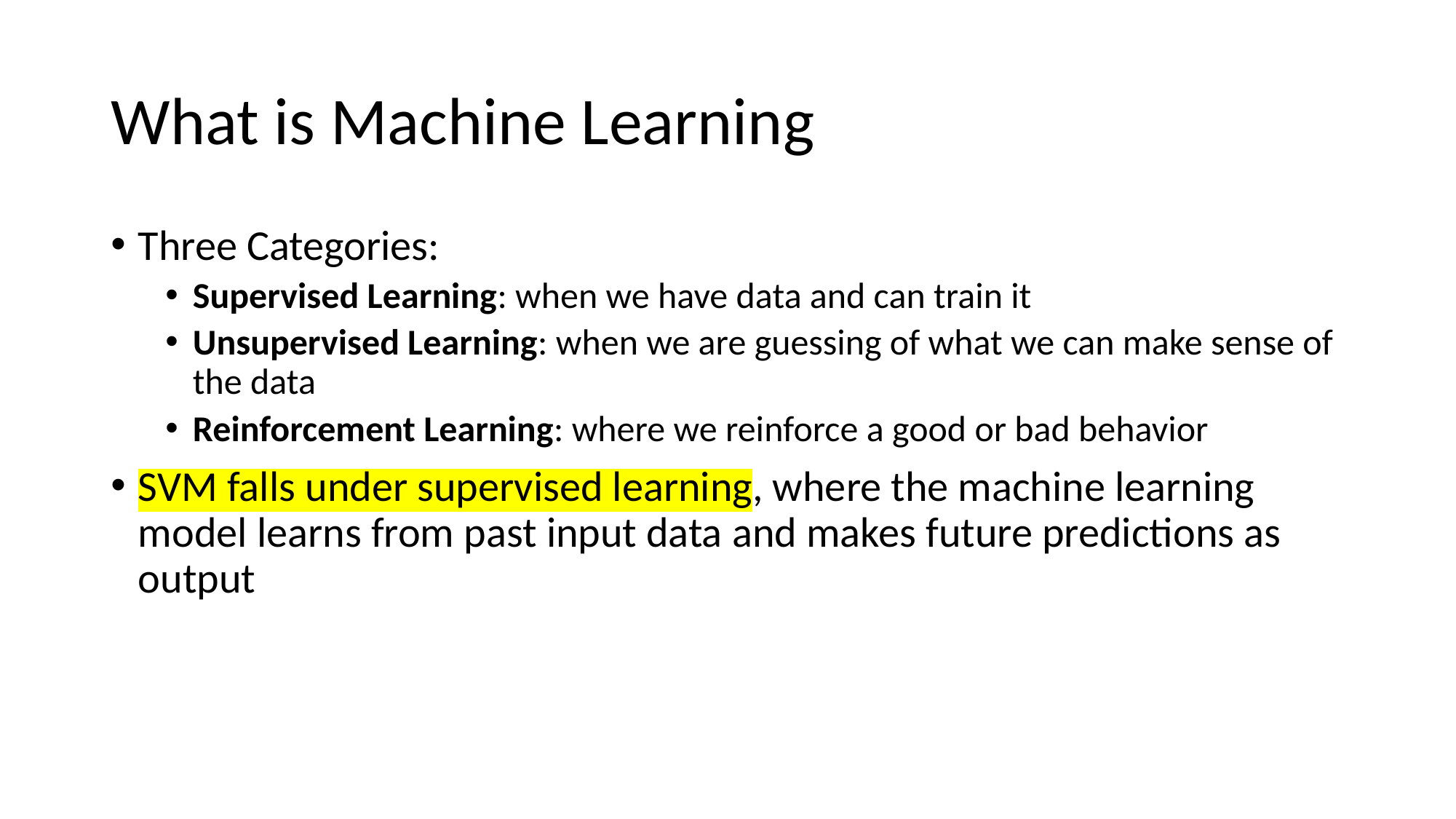

# What is Machine Learning
Three Categories:
Supervised Learning: when we have data and can train it
Unsupervised Learning: when we are guessing of what we can make sense of the data
Reinforcement Learning: where we reinforce a good or bad behavior
SVM falls under supervised learning, where the machine learning model learns from past input data and makes future predictions as output